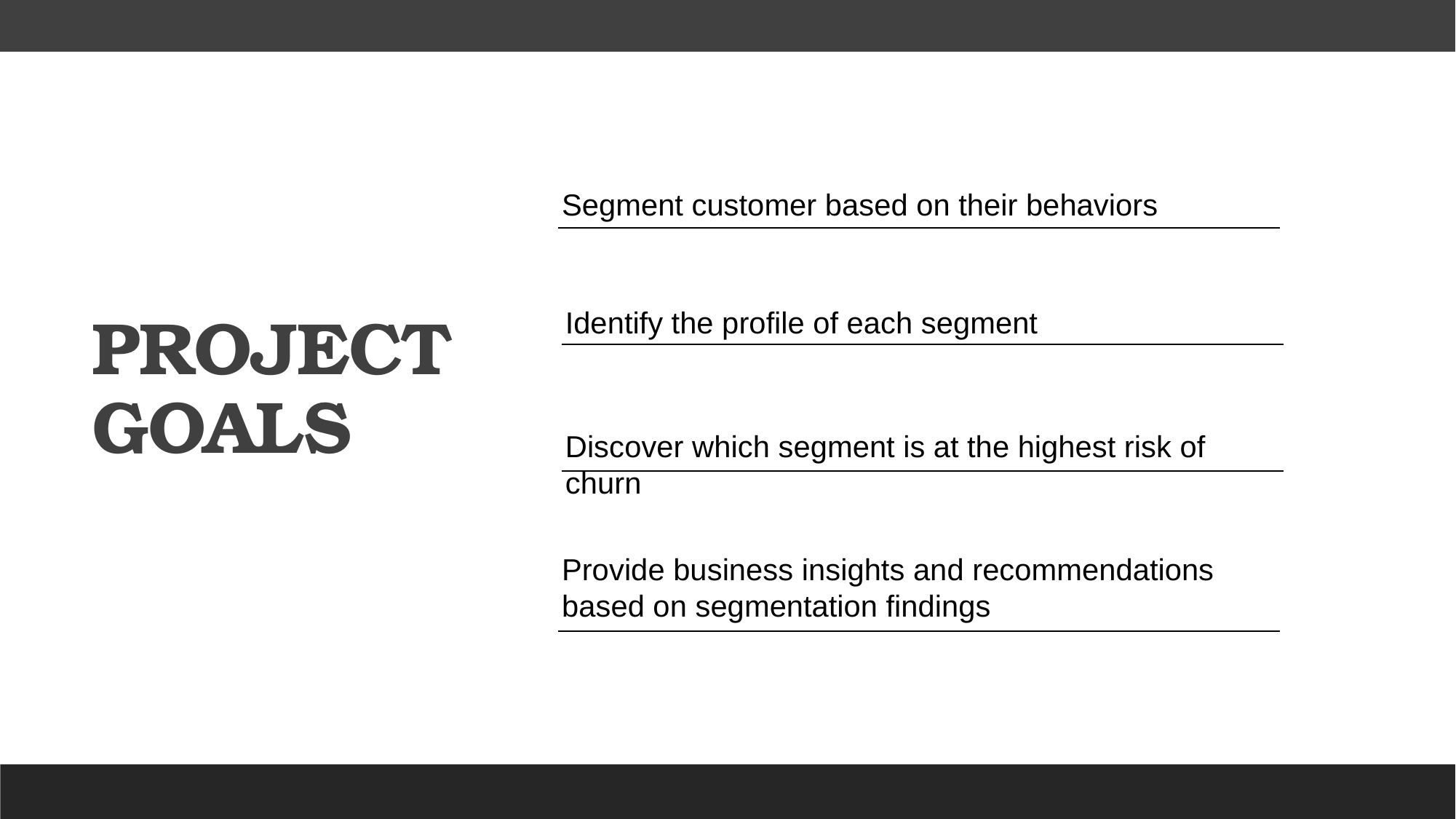

Segment customer based on their behaviors
PROJECT GOALS
Identify the profile of each segment
Discover which segment is at the highest risk of churn
Provide business insights and recommendations based on segmentation findings